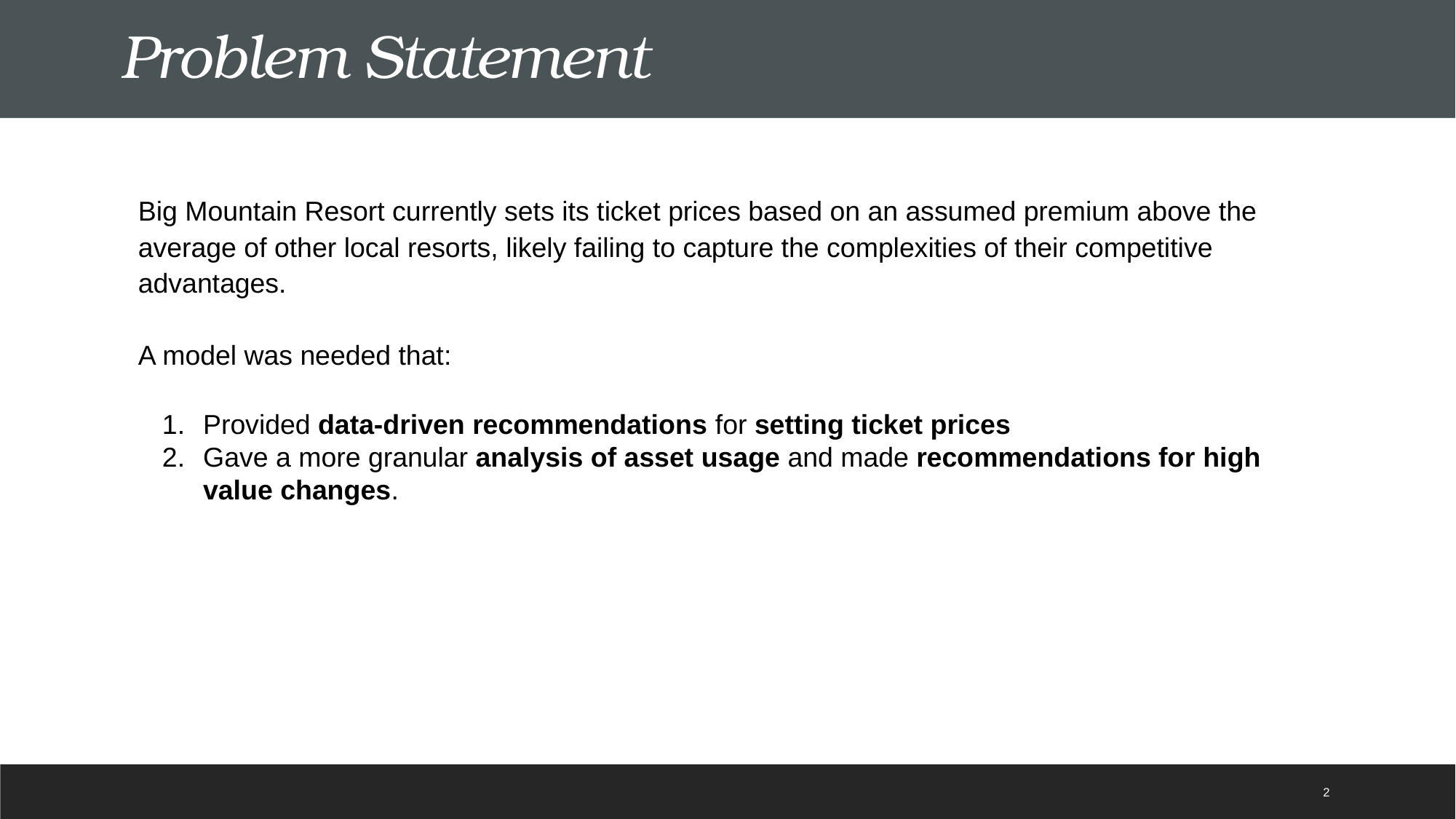

Problem Statement
Big Mountain Resort currently sets its ticket prices based on an assumed premium above the average of other local resorts, likely failing to capture the complexities of their competitive advantages.

A model was needed that:

Provided data-driven recommendations for setting ticket prices
Gave a more granular analysis of asset usage and made recommendations for high value changes.

2